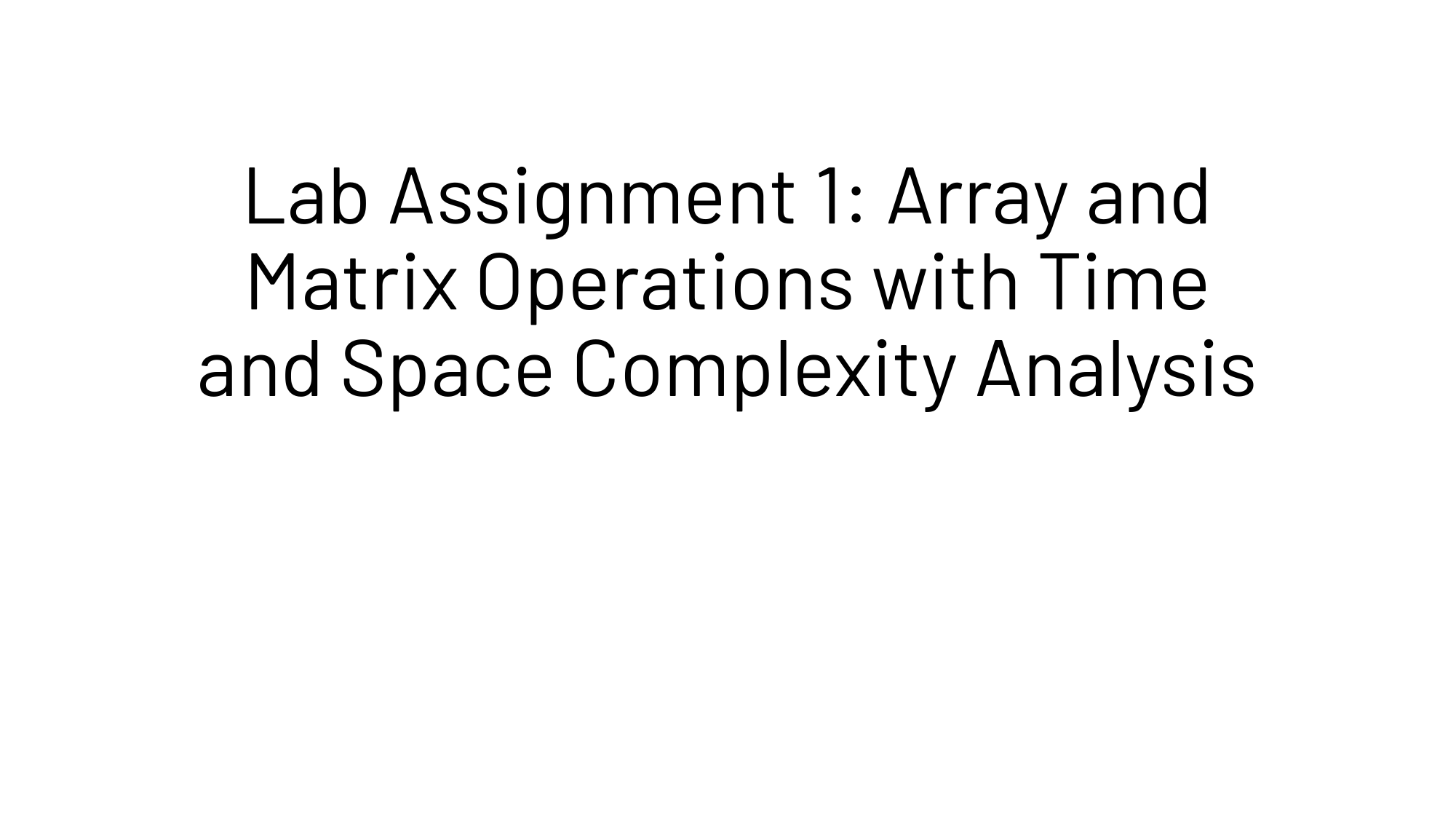

# Lab Assignment 1: Array and Matrix Operations with Time and Space Complexity Analysis